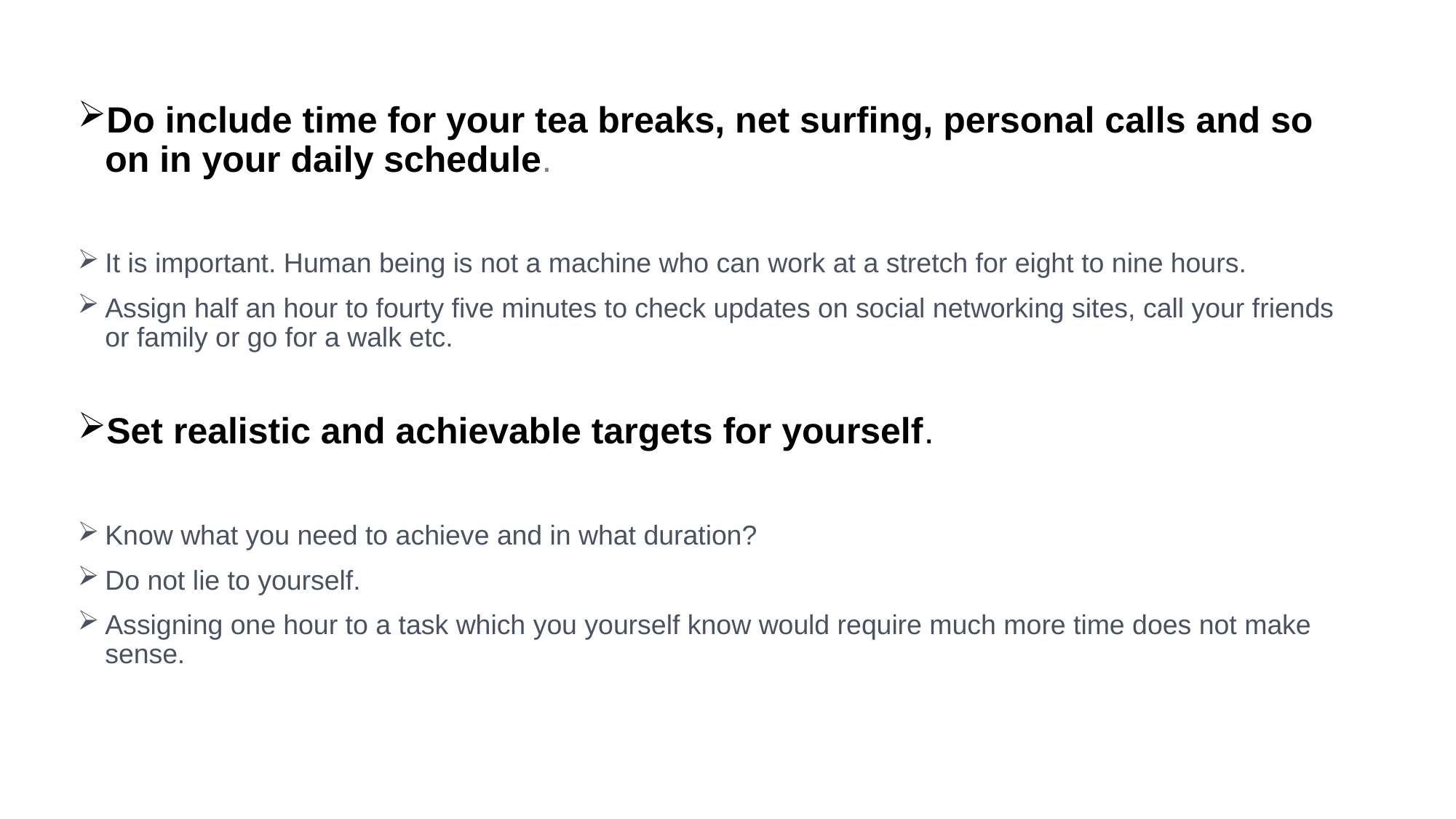

Do include time for your tea breaks, net surfing, personal calls and so on in your daily schedule.

It is important. Human being is not a machine who can work at a stretch for eight to nine hours.
Assign half an hour to fourty five minutes to check updates on social networking sites, call your friends or family or go for a walk etc.

Set realistic and achievable targets for yourself.

Know what you need to achieve and in what duration?
Do not lie to yourself.
Assigning one hour to a task which you yourself know would require much more time does not make sense.